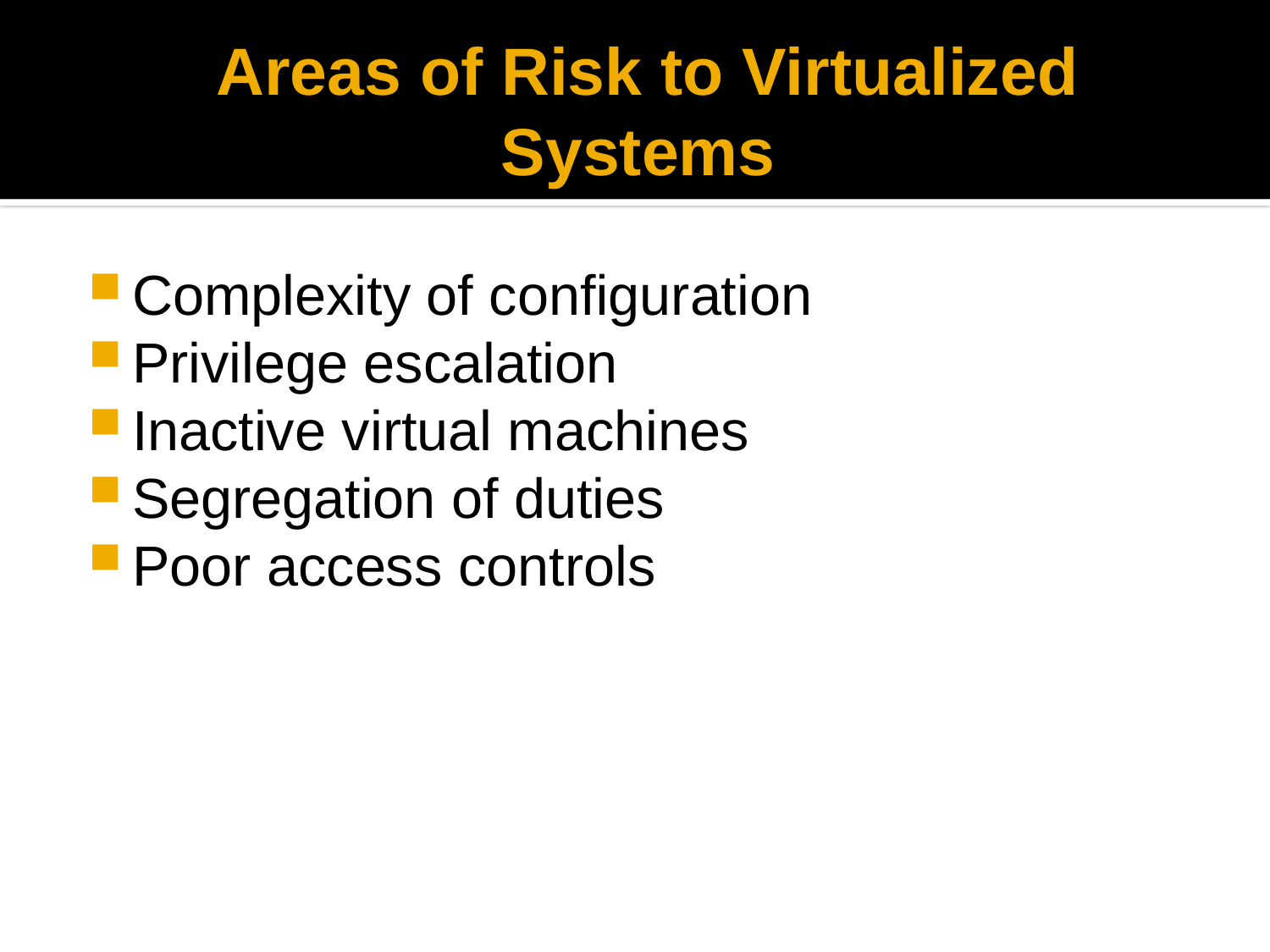

# Areas of Risk to Virtualized Systems
Complexity of conﬁguration
Privilege escalation
Inactive virtual machines
Segregation of duties
Poor access controls